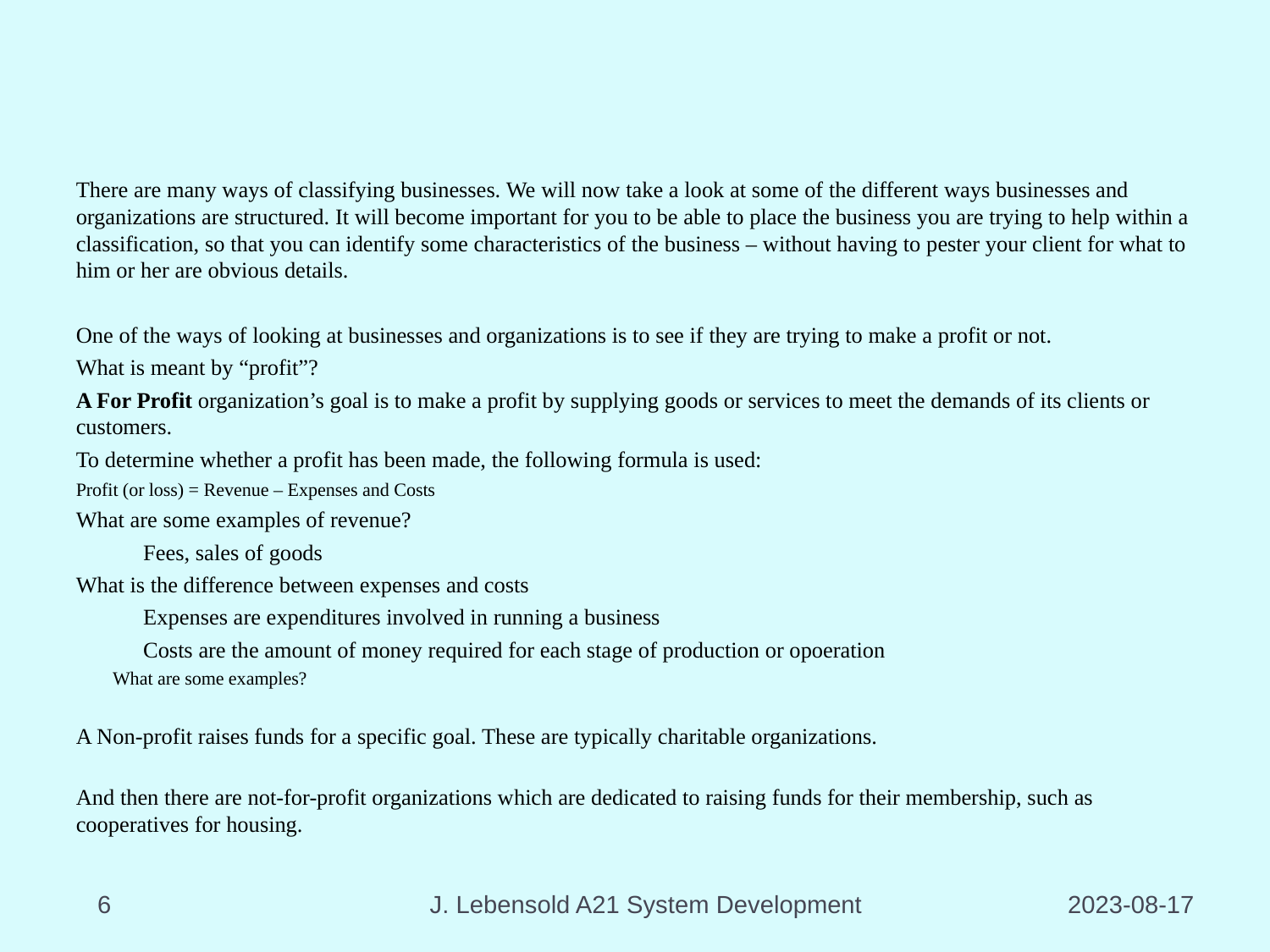

#
There are many ways of classifying businesses. We will now take a look at some of the different ways businesses and organizations are structured. It will become important for you to be able to place the business you are trying to help within a classification, so that you can identify some characteristics of the business – without having to pester your client for what to him or her are obvious details.

One of the ways of looking at businesses and organizations is to see if they are trying to make a profit or not.
What is meant by “profit”?
A For Profit organization’s goal is to make a profit by supplying goods or services to meet the demands of its clients or customers.
To determine whether a profit has been made, the following formula is used:
Profit (or loss) = Revenue – Expenses and Costs
What are some examples of revenue?
	Fees, sales of goods
What is the difference between expenses and costs
	Expenses are expenditures involved in running a business
	Costs are the amount of money required for each stage of production or opoeration
	What are some examples?

A Non-profit raises funds for a specific goal. These are typically charitable organizations.

And then there are not-for-profit organizations which are dedicated to raising funds for their membership, such as cooperatives for housing.

6
J. Lebensold A21 System Development
2023-08-17